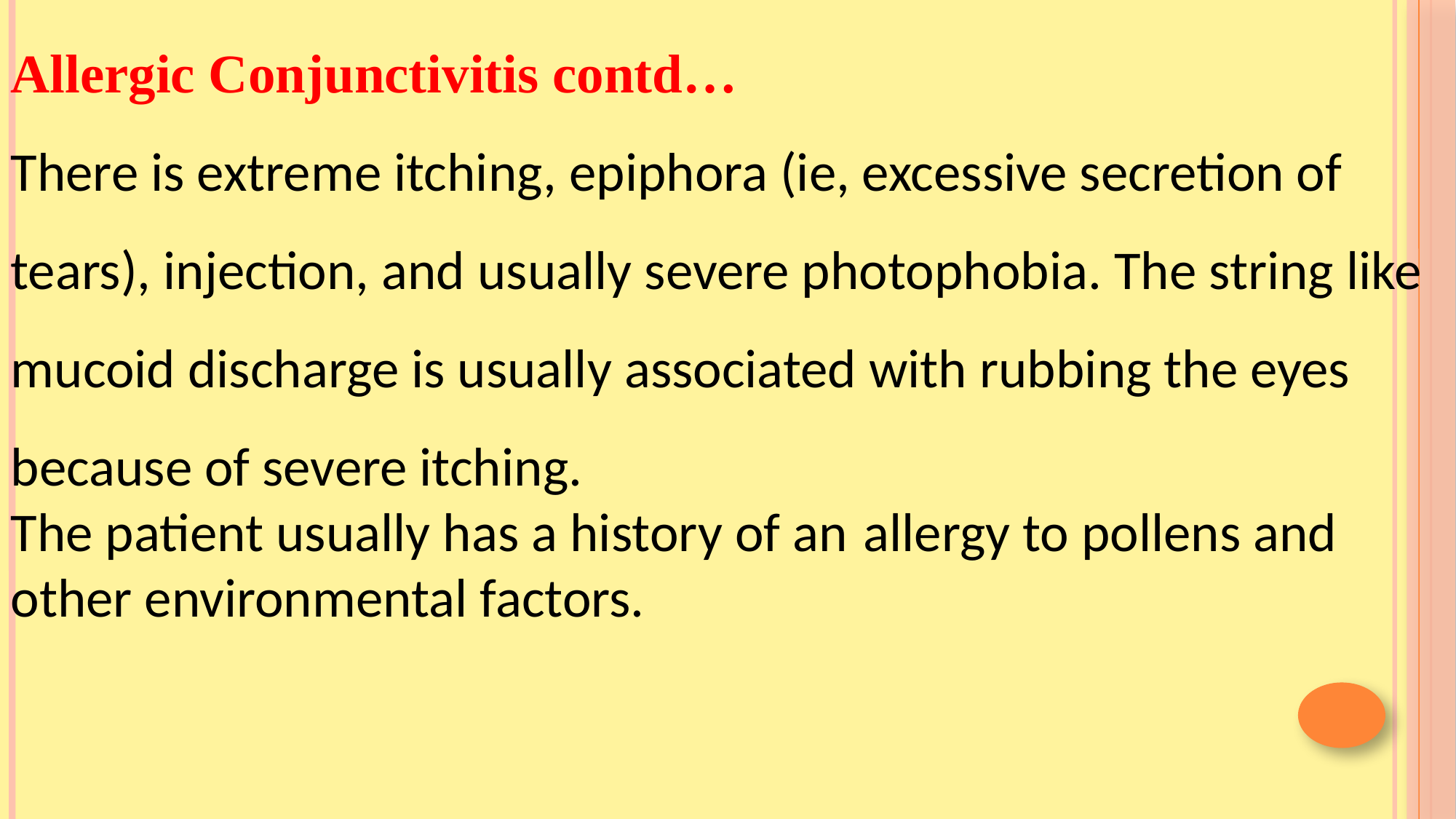

Allergic Conjunctivitis contd…
There is extreme itching, epiphora (ie, excessive secretion of tears), injection, and usually severe photophobia. The string like mucoid discharge is usually associated with rubbing the eyes because of severe itching.
The patient usually has a history of an allergy to pollens and other environmental factors.